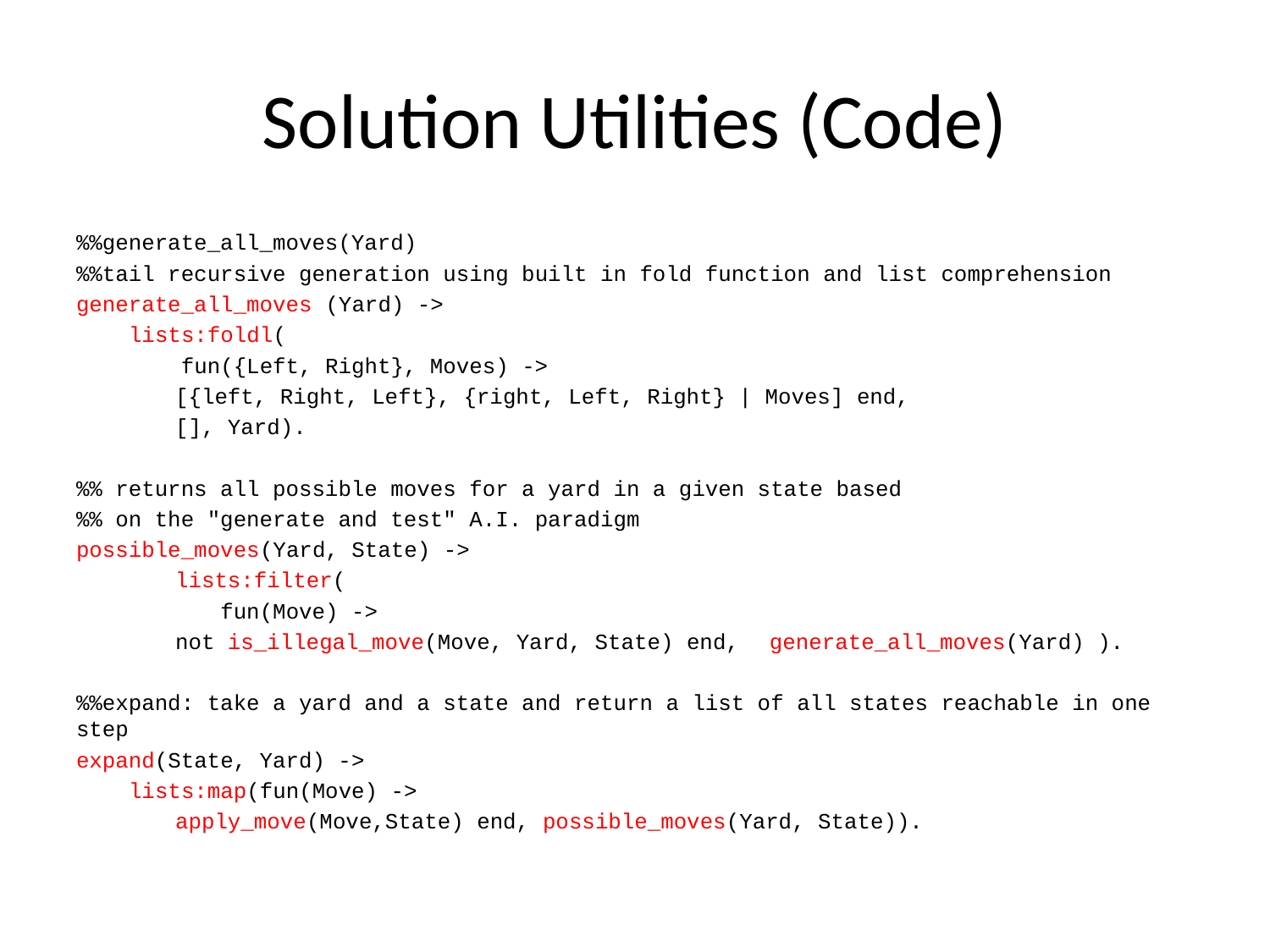

# Solution Utilities (Code)
%%generate_all_moves(Yard)
%%tail recursive generation using built in fold function and list comprehension
generate_all_moves (Yard) ->
    lists:foldl(
        fun({Left, Right}, Moves) ->
		[{left, Right, Left}, {right, Left, Right} | Moves] end,
	[], Yard).

%% returns all possible moves for a yard in a given state based
%% on the "generate and test" A.I. paradigm
possible_moves(Yard, State) ->
	lists:filter(
           fun(Move) ->
		not is_illegal_move(Move, Yard, State) end, 	generate_all_moves(Yard) ).

%%expand: take a yard and a state and return a list of all states reachable in one step
expand(State, Yard) ->
    lists:map(fun(Move) ->
	apply_move(Move,State) end, possible_moves(Yard, State)).